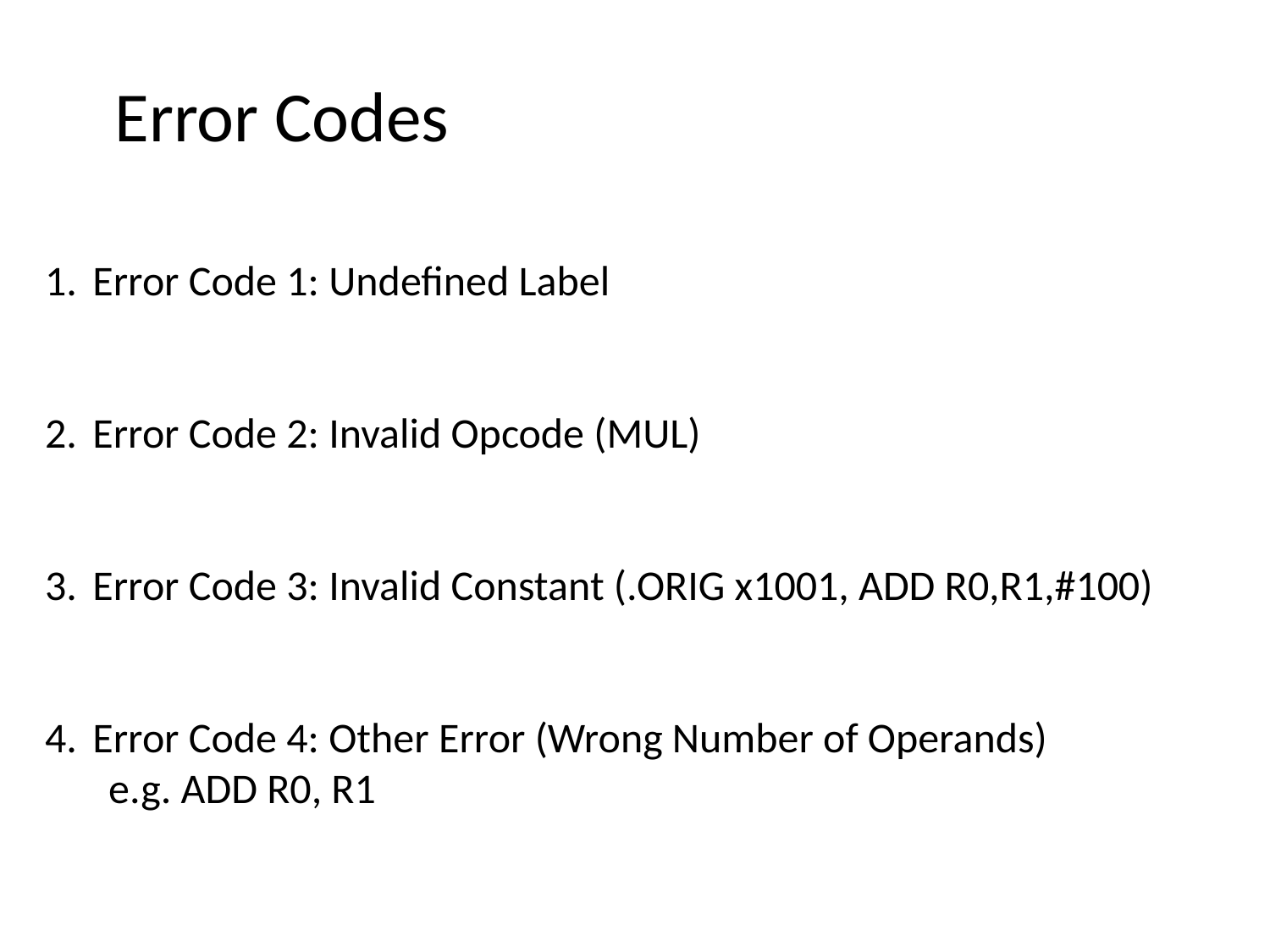

Error Codes
Error Code 1: Undefined Label

Error Code 2: Invalid Opcode (MUL)

Error Code 3: Invalid Constant (.ORIG x1001, ADD R0,R1,#100)

Error Code 4: Other Error (Wrong Number of Operands)
e.g. ADD R0, R1